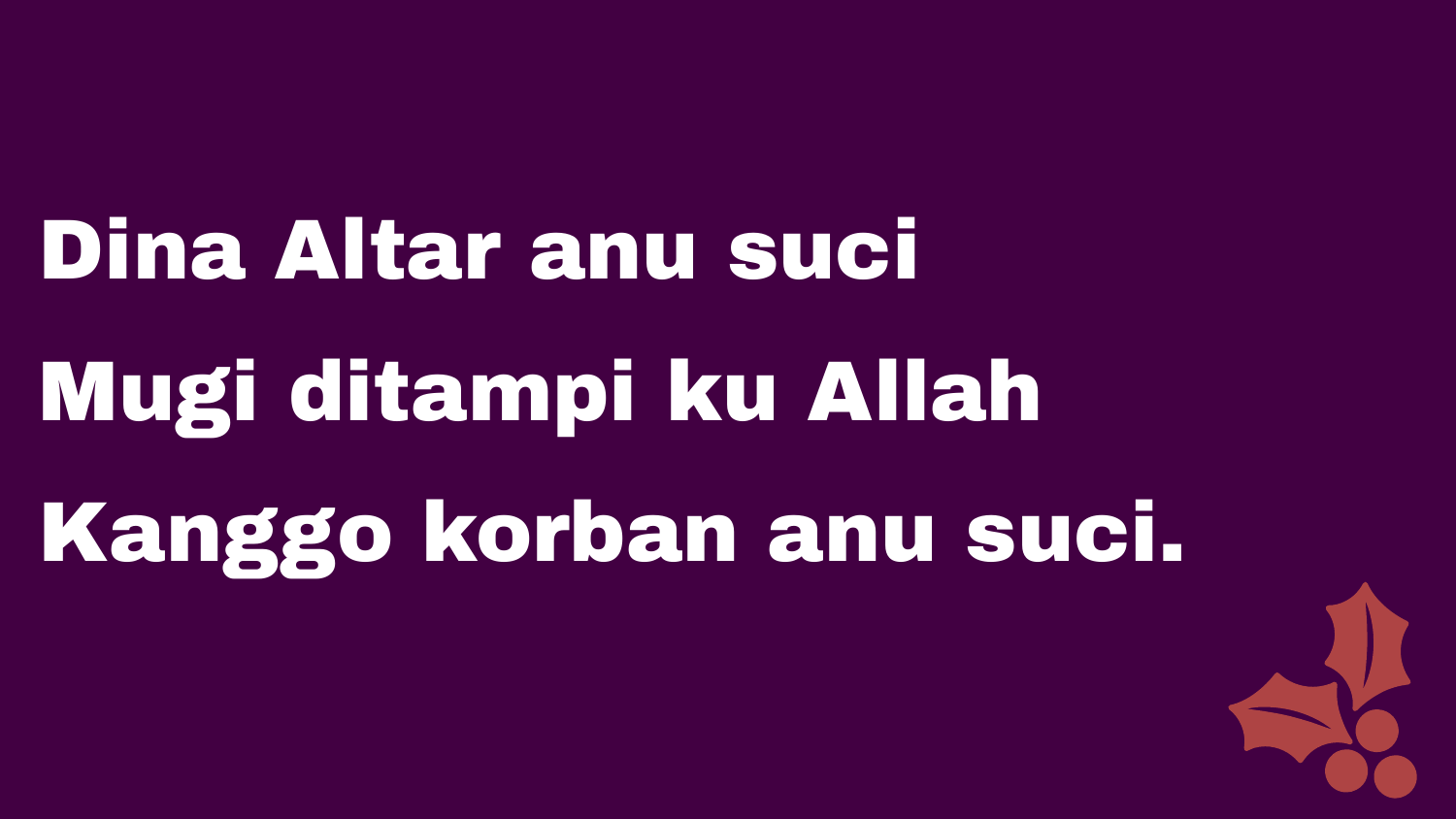

Dina Altar anu suci
Mugi ditampi ku Allah
Kanggo korban anu suci.